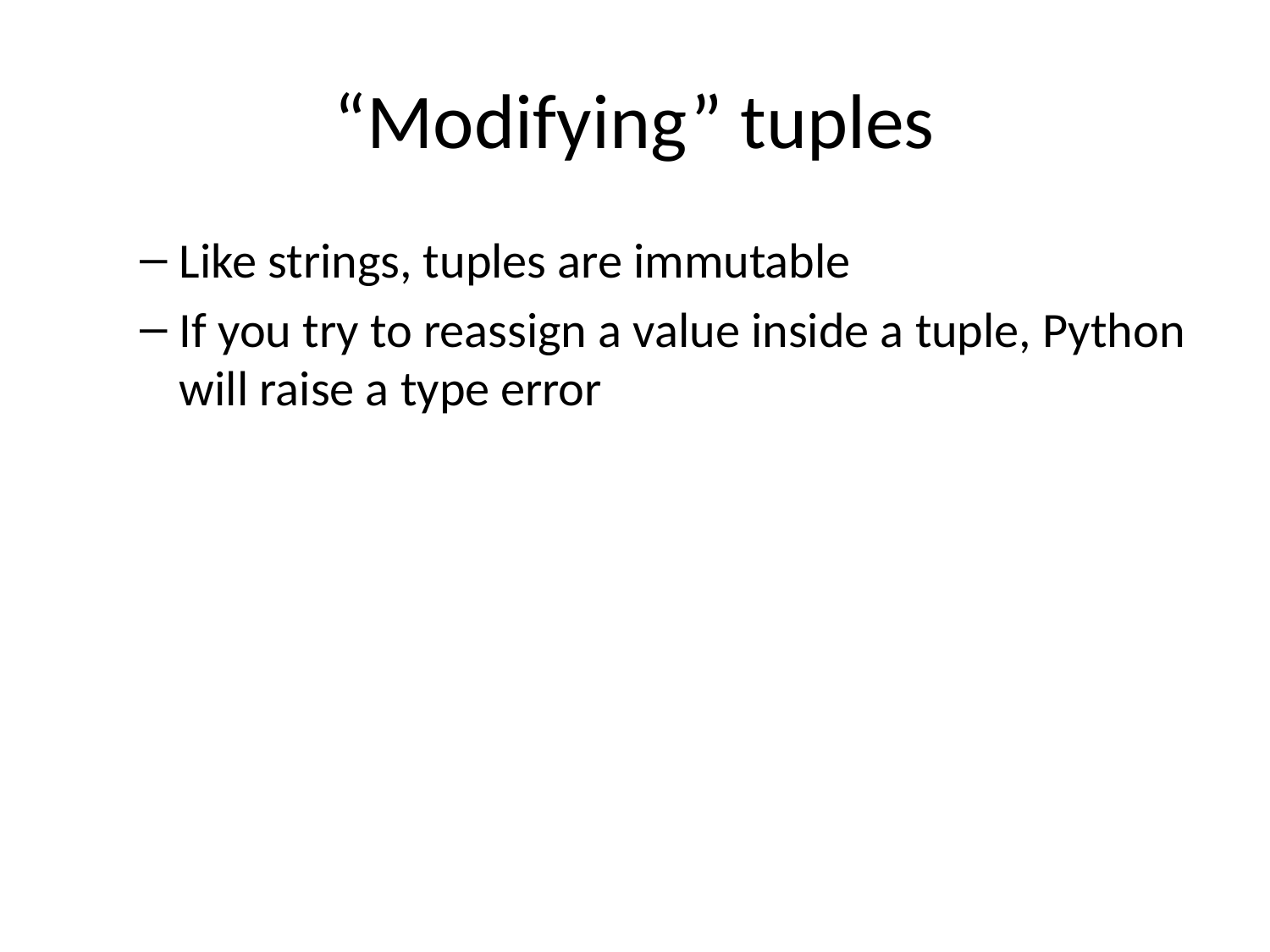

# “Modifying” tuples
Like strings, tuples are immutable
If you try to reassign a value inside a tuple, Python will raise a type error